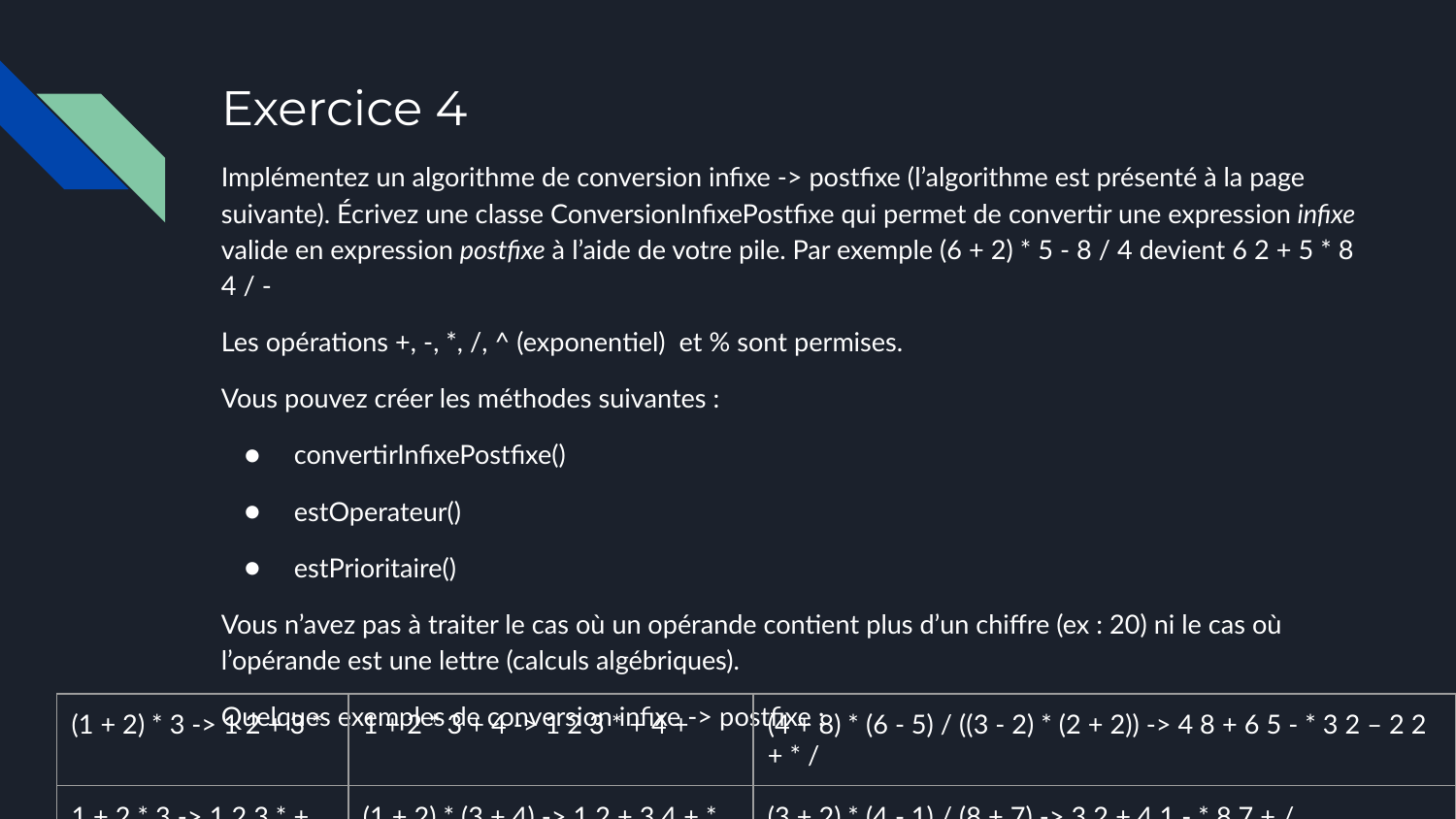

# Exercice 4
Implémentez un algorithme de conversion infixe -> postfixe (l’algorithme est présenté à la page suivante). Écrivez une classe ConversionInfixePostfixe qui permet de convertir une expression infixe valide en expression postfixe à l’aide de votre pile. Par exemple (6 + 2) * 5 - 8 / 4 devient 6 2 + 5 * 8 4 / -
Les opérations +, -, *, /, ^ (exponentiel)  et % sont permises.
Vous pouvez créer les méthodes suivantes :
convertirInfixePostfixe()
estOperateur()
estPrioritaire()
Vous n’avez pas à traiter le cas où un opérande contient plus d’un chiffre (ex : 20) ni le cas où l’opérande est une lettre (calculs algébriques).
Quelques exemples de conversion infixe -> postfixe :

| (1 + 2) \* 3 -> 1 2 + 3 \* | 1 + 2 \* 3 + 4 -> 1 2 3 \* + 4 + | (4 + 8) \* (6 - 5) / ((3 - 2) \* (2 + 2)) -> 4 8 + 6 5 - \* 3 2 – 2 2 + \* / |
| --- | --- | --- |
| 1 + 2 \* 3 -> 1 2 3 \* + | (1 + 2) \* (3 + 4) -> 1 2 + 3 4 + \* | (3 + 2) \* (4 - 1) / (8 + 7) -> 3 2 + 4 1 - \* 8 7 + / |